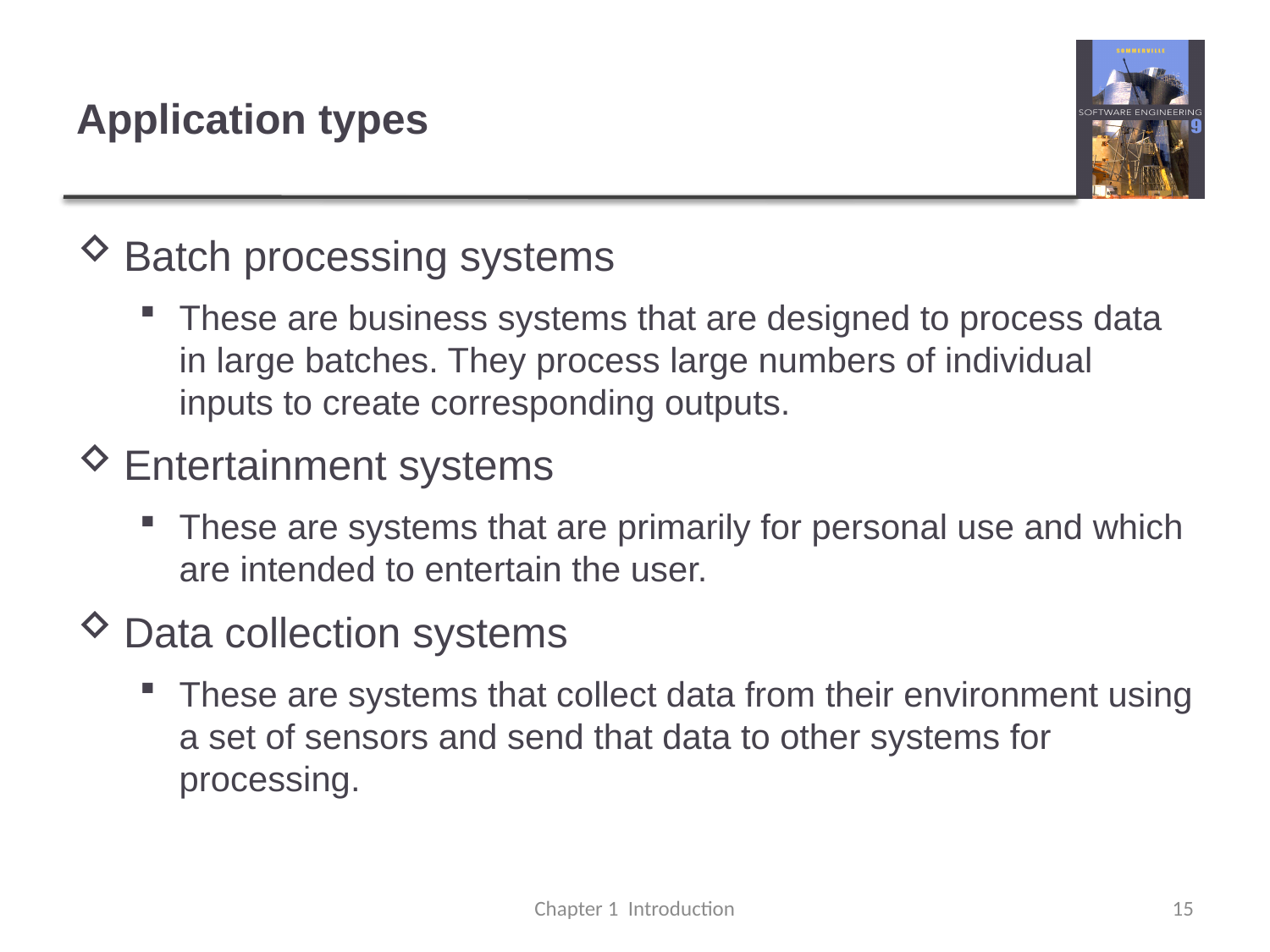

# Application types
Batch processing systems
These are business systems that are designed to process data in large batches. They process large numbers of individual inputs to create corresponding outputs.
Entertainment systems
These are systems that are primarily for personal use and which are intended to entertain the user.
Data collection systems
These are systems that collect data from their environment using a set of sensors and send that data to other systems for processing.
Chapter 1  Introduction
15